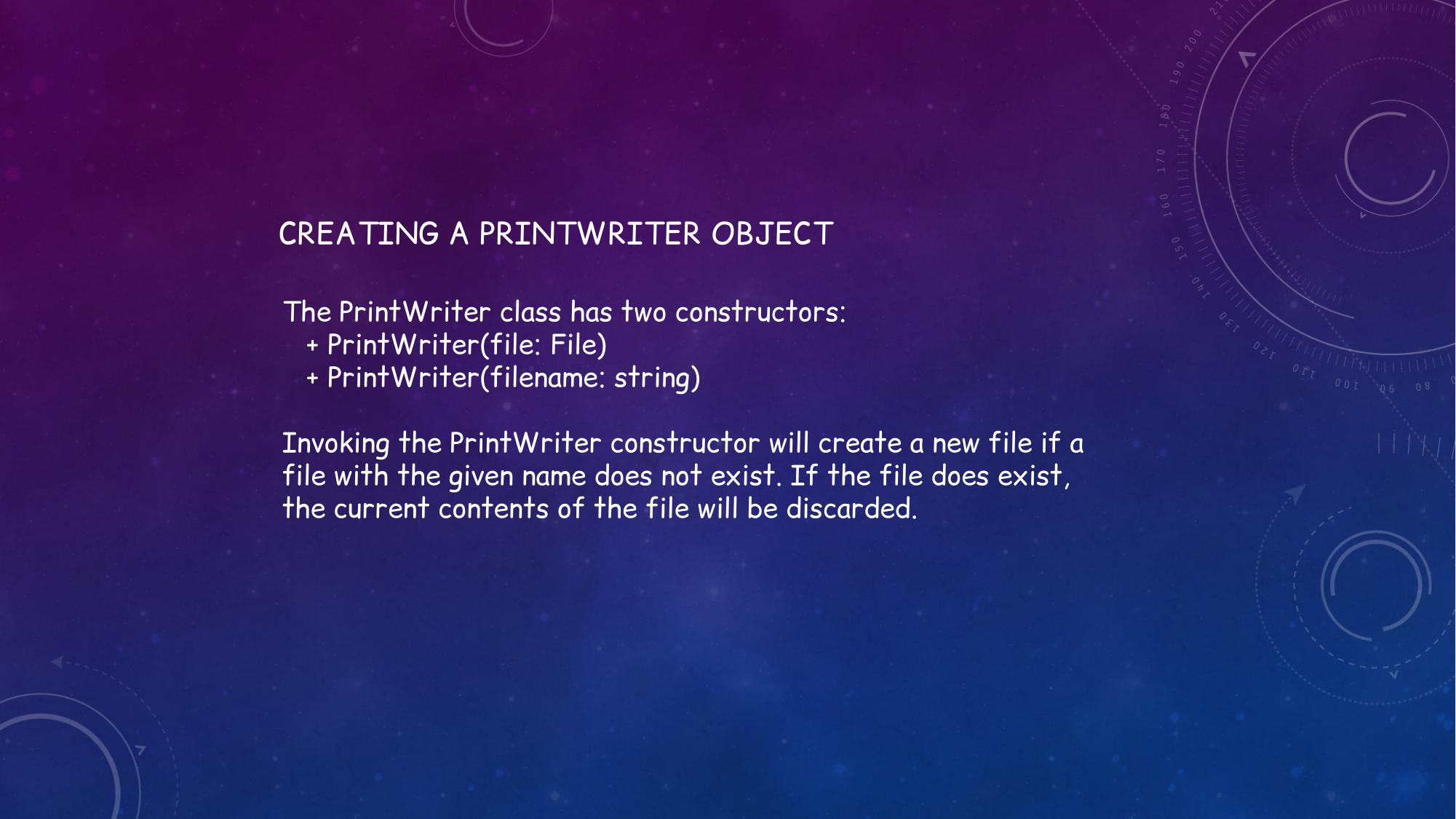

# Creating A PRINTWriter object
The PrintWriter class has two constructors:
   + PrintWriter(file: File)
   + PrintWriter(filename: string)

Invoking the PrintWriter constructor will create a new file if a
file with the given name does not exist. If the file does exist,
the current contents of the file will be discarded.